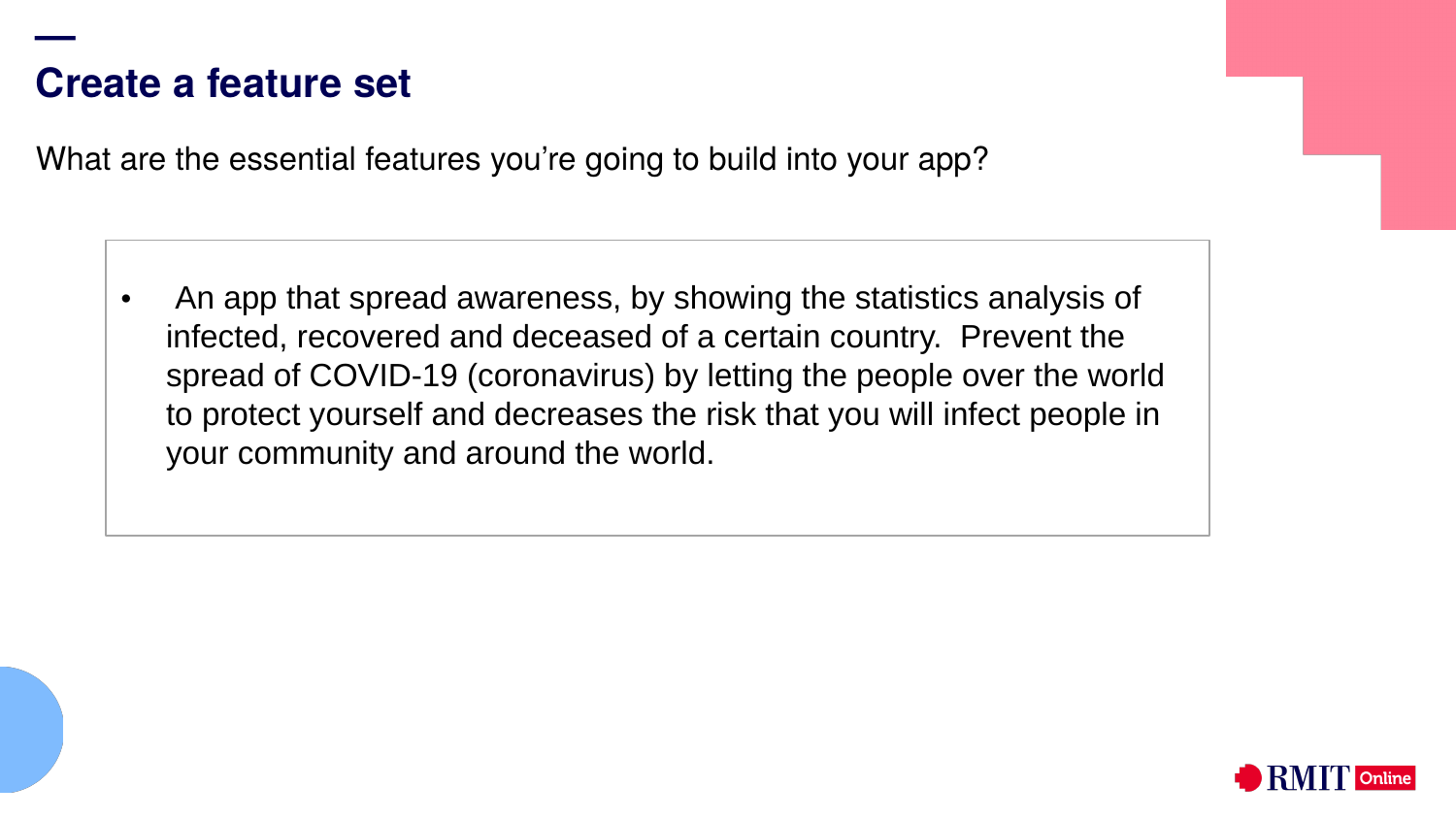

—
Create a feature set
What are the essential features you’re going to build into your app?

 An app that spread awareness, by showing the statistics analysis of infected, recovered and deceased of a certain country.  Prevent the spread of COVID-19 (coronavirus) by letting the people over the world to protect yourself and decreases the risk that you will infect people in your community and around the world.